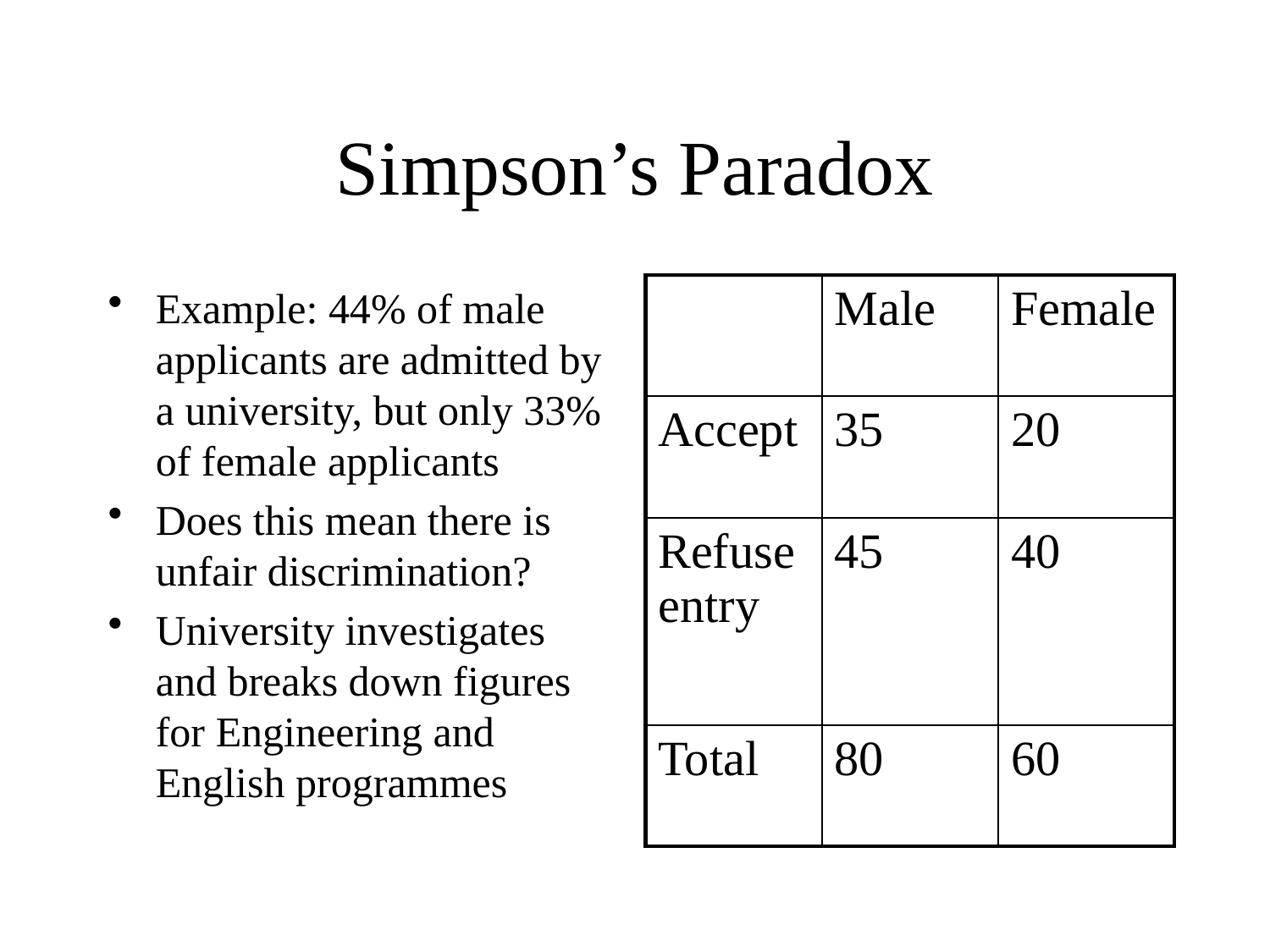

# Simpson’s Paradox
Example: 44% of male applicants are admitted by a university, but only 33% of female applicants
Does this mean there is unfair discrimination?
University investigates and breaks down figures for Engineering and English programmes
|  | Male | Female |
| --- | --- | --- |
| Accept | 35 | 20 |
| Refuse entry | 45 | 40 |
| Total | 80 | 60 |